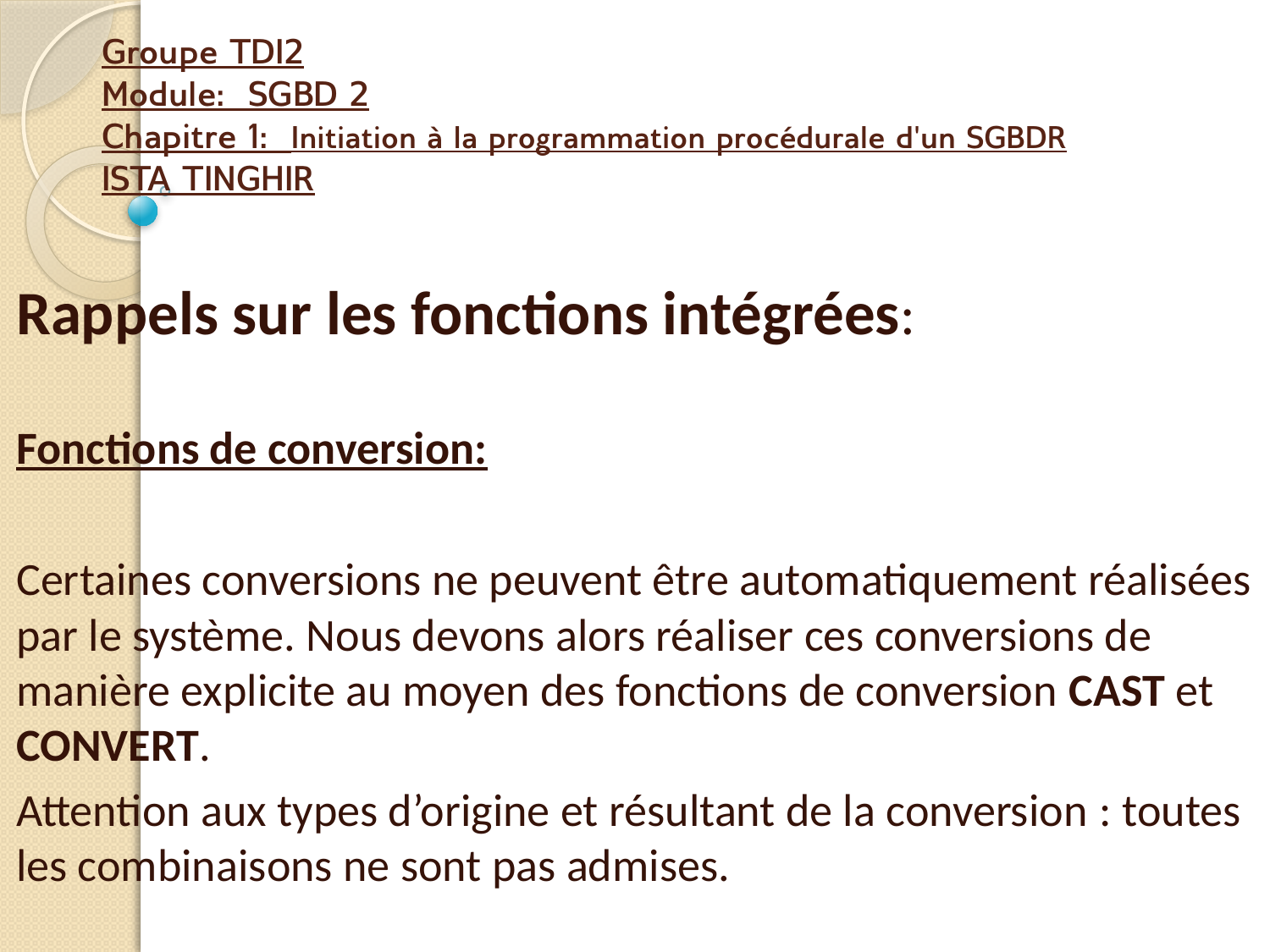

# Groupe TDI2 Module:  SGBD 2 Chapitre 1:  Initiation à la programmation procédurale d'un SGBDR ISTA TINGHIR

Rappels sur les fonctions intégrées:

Fonctions de conversion:

Certaines conversions ne peuvent être automatiquement réalisées par le système. Nous devons alors réaliser ces conversions de manière explicite au moyen des fonctions de conversion CAST et CONVERT.
Attention aux types d’origine et résultant de la conversion : toutes les combinaisons ne sont pas admises.